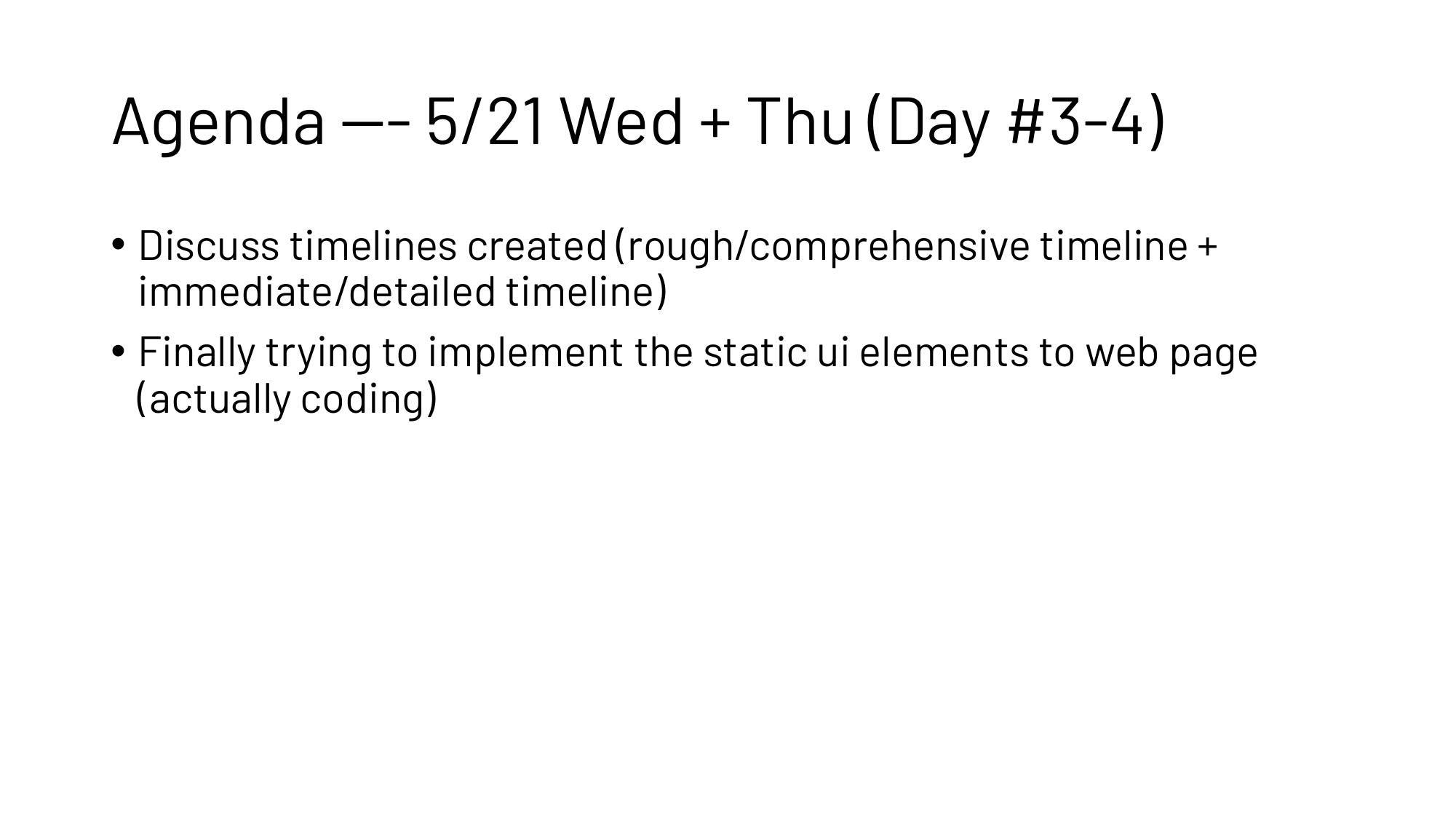

# Agenda --- 5/21 Wed + Thu (Day #3-4)
Discuss timelines created (rough/comprehensive timeline + immediate/detailed timeline)
Finally trying to implement the static ui elements to web page (actually coding)